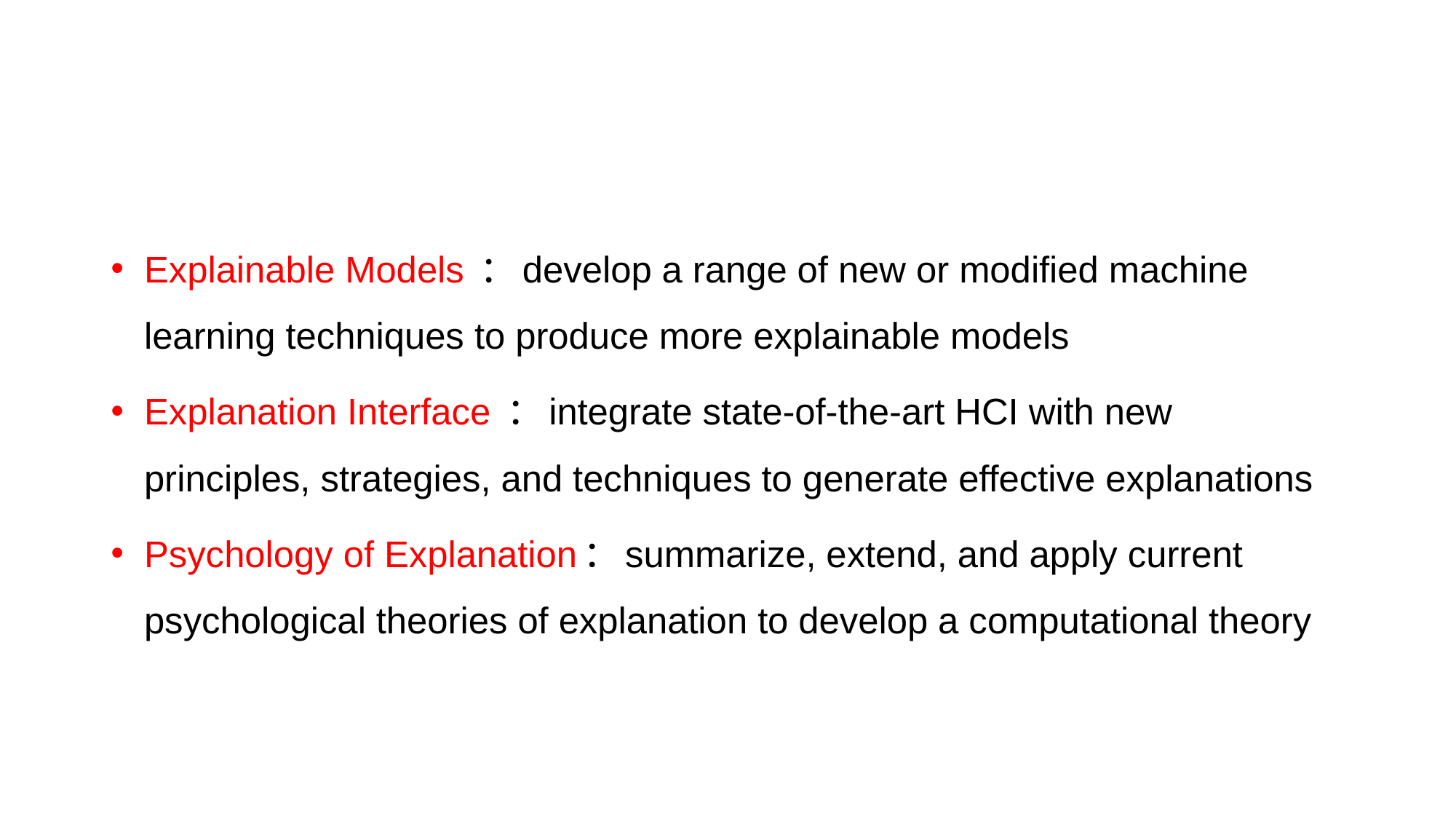

#
Explainable Models ：develop a range of new or modified machine learning techniques to produce more explainable models
Explanation Interface ：integrate state-of-the-art HCI with new principles, strategies, and techniques to generate effective explanations
Psychology of Explanation：summarize, extend, and apply current psychological theories of explanation to develop a computational theory